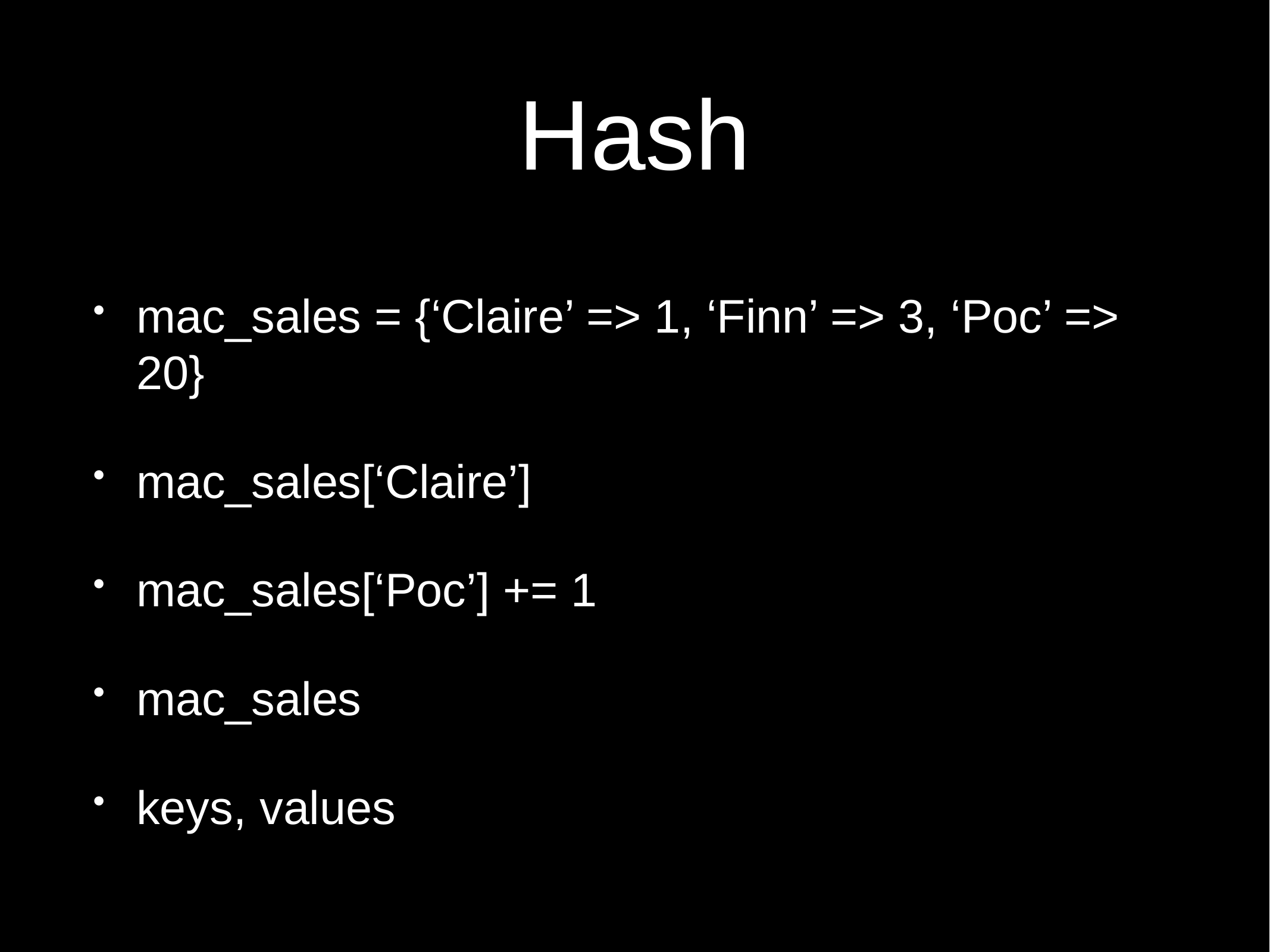

# Hash
mac_sales = {‘Claire’ => 1, ‘Finn’ => 3, ‘Poc’ => 20}
mac_sales[‘Claire’]
mac_sales[‘Poc’] += 1
mac_sales
keys, values